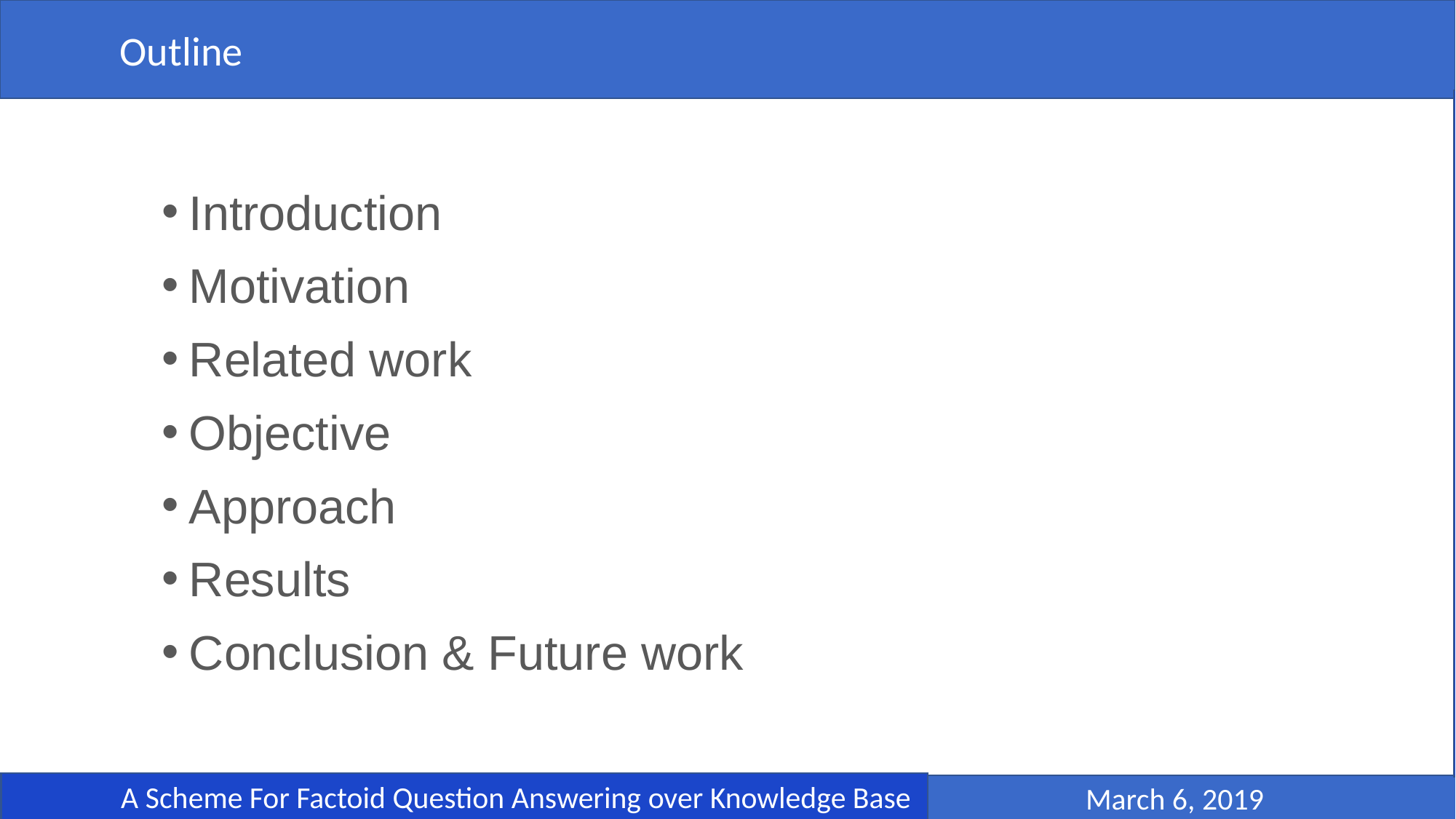

Outline

	A Scheme For Factoid Question Answering over Knowledge Base
       March 6, 2019
Introduction
Motivation
Related work
Objective
Approach
Results
Conclusion & Future work